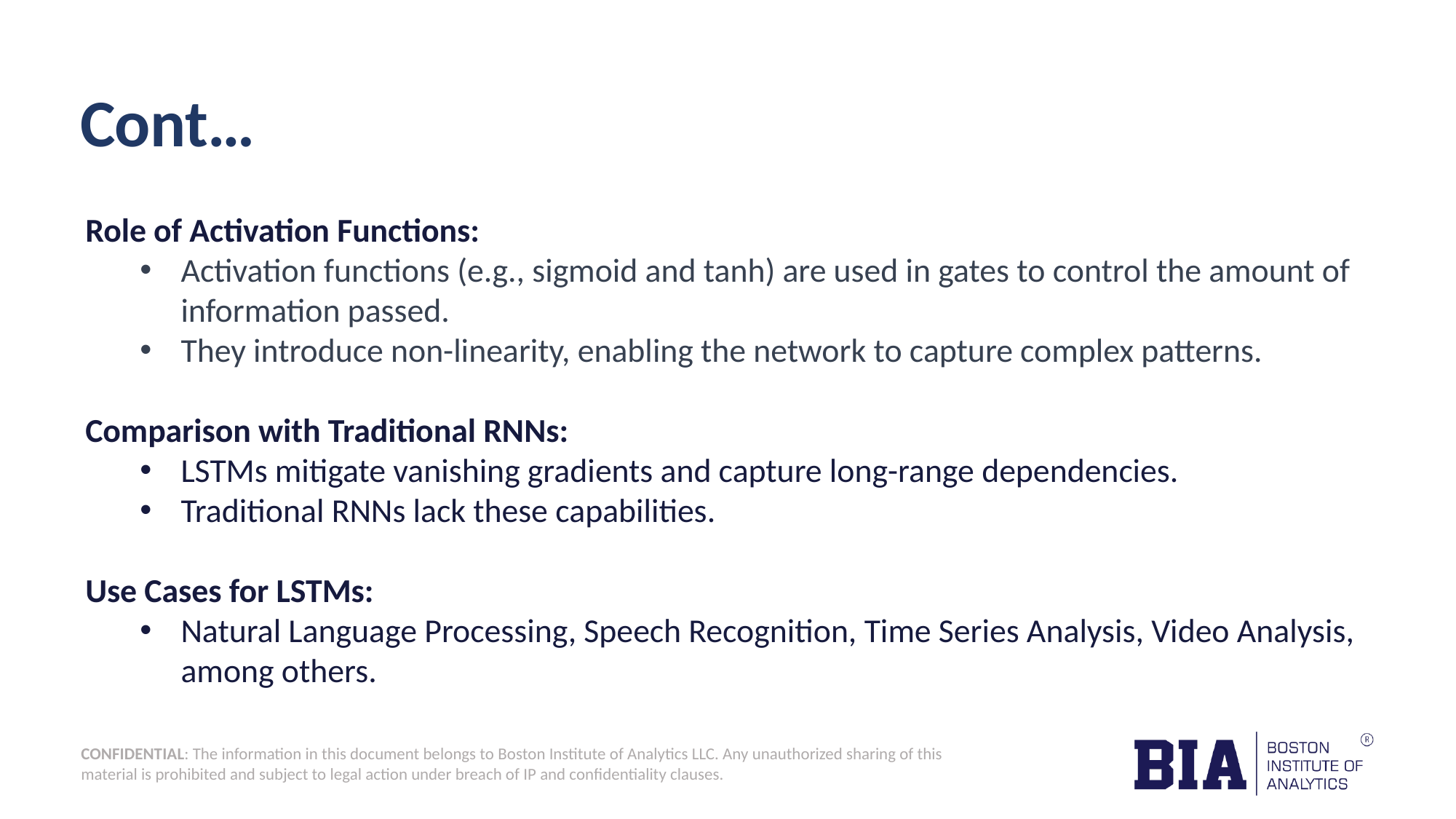

Cont…
Role of Activation Functions:
Activation functions (e.g., sigmoid and tanh) are used in gates to control the amount of information passed.
They introduce non-linearity, enabling the network to capture complex patterns.

Comparison with Traditional RNNs:
LSTMs mitigate vanishing gradients and capture long-range dependencies.
Traditional RNNs lack these capabilities.

Use Cases for LSTMs:
Natural Language Processing, Speech Recognition, Time Series Analysis, Video Analysis, among others.